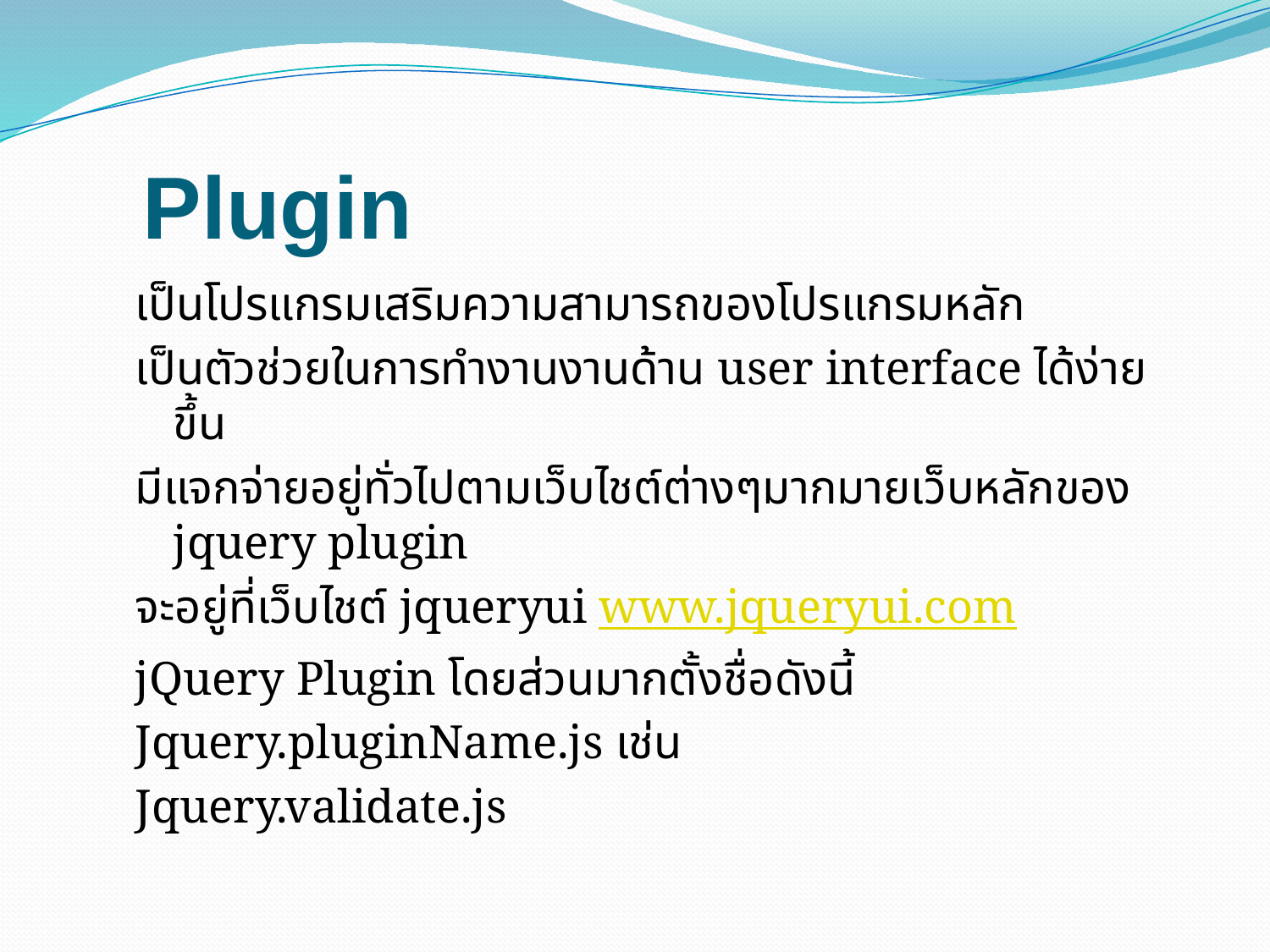

# Plugin
เป็นโปรแกรมเสริมความสามารถของโปรแกรมหลัก
เป็นตัวช่วยในการทำงานงานด้าน user interface ได้ง่ายขึ้น
มีแจกจ่ายอยู่ทั่วไปตามเว็บไชต์ต่างๆมากมายเว็บหลักของ jquery plugin
จะอยู่ที่เว็บไชต์ jqueryui www.jqueryui.com
jQuery Plugin โดยส่วนมากตั้งชื่อดังนี้
Jquery.pluginName.js เช่น
Jquery.validate.js